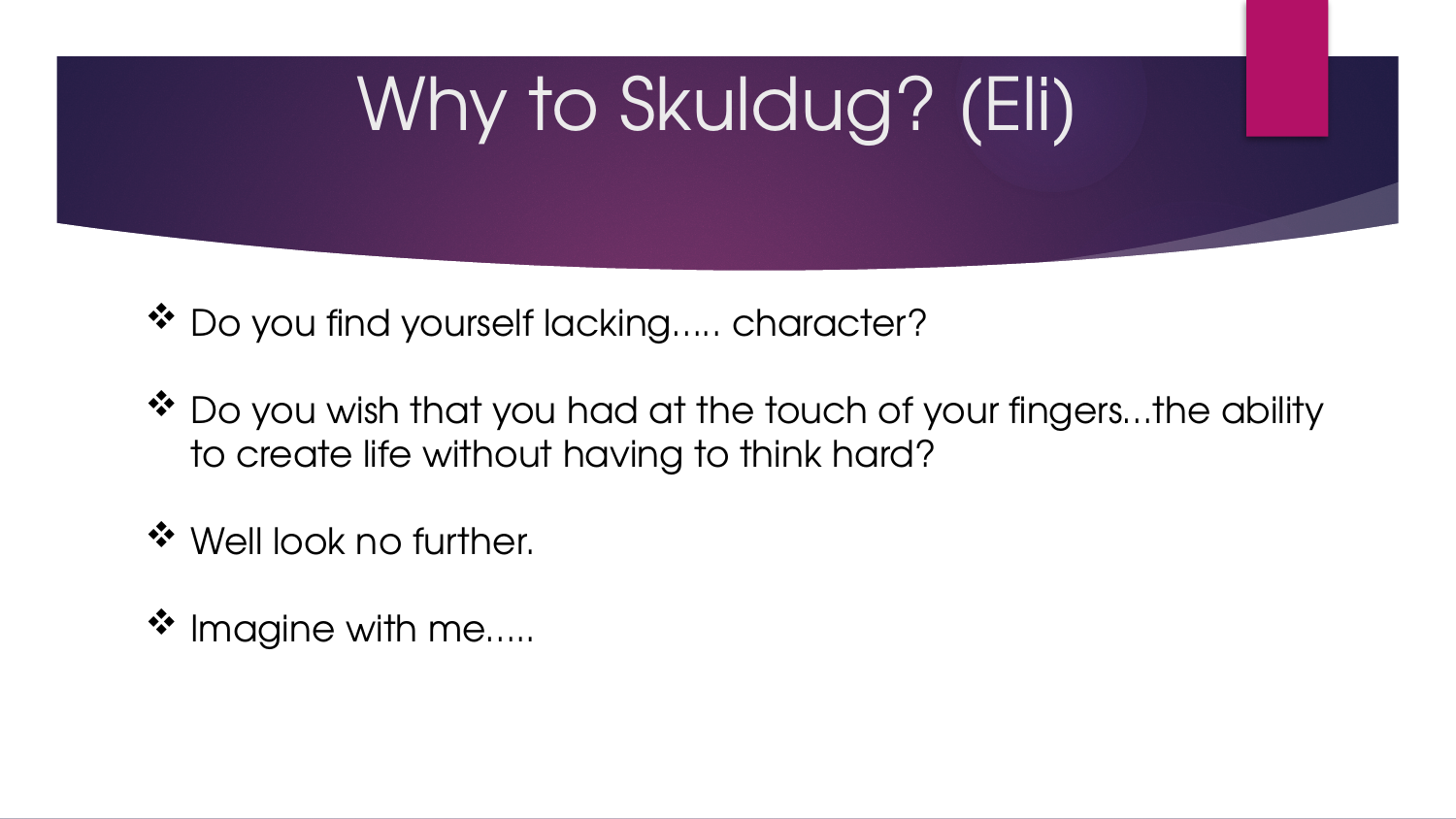

# Why to Skuldug? (Eli)
Do you find yourself lacking….. character?

Do you wish that you had at the touch of your fingers…the ability to create life without having to think hard?

Well look no further.

Imagine with me…..